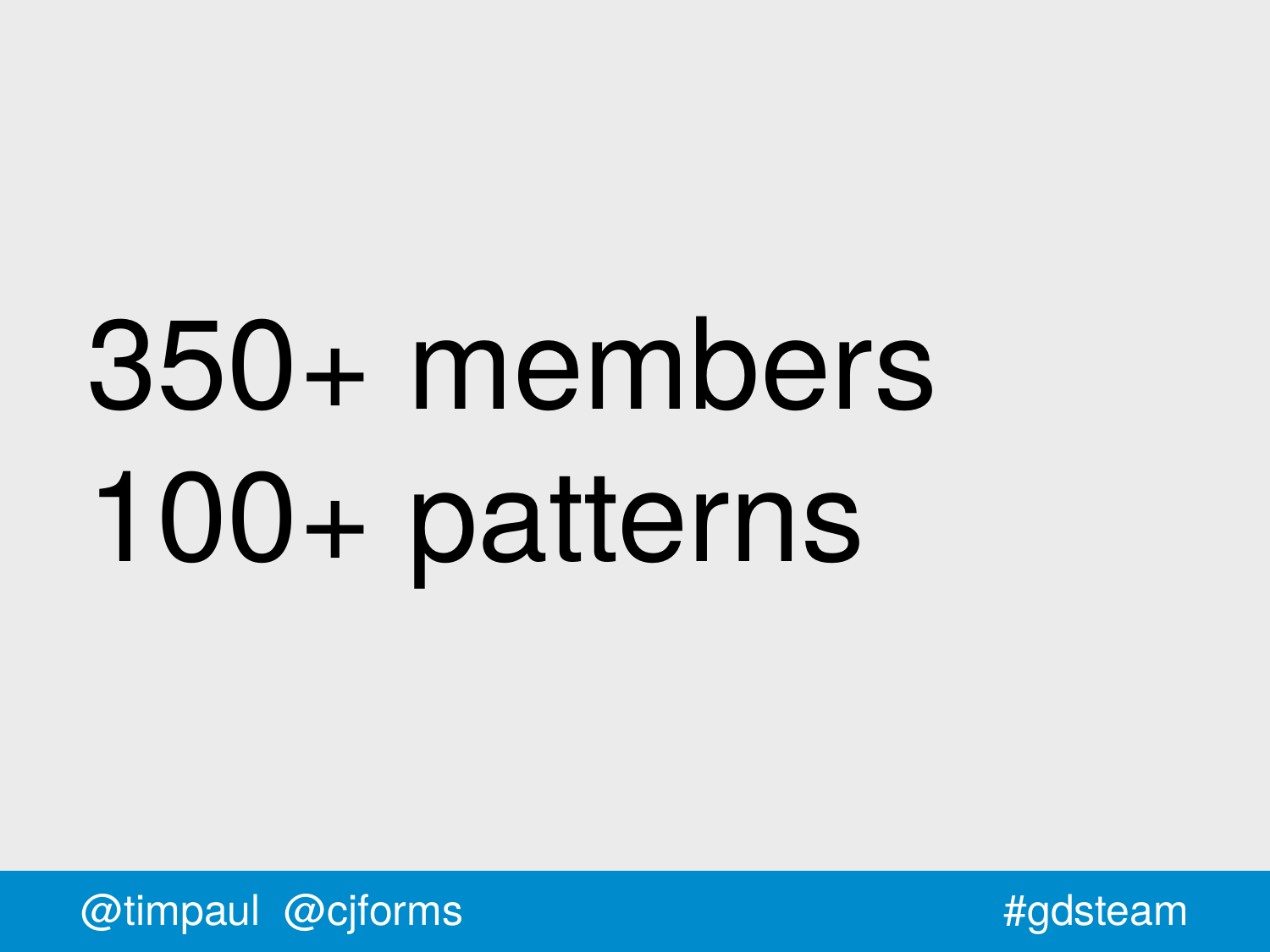

# 350+ members
100+ patterns

@timpaul  @cjforms
#gdsteam